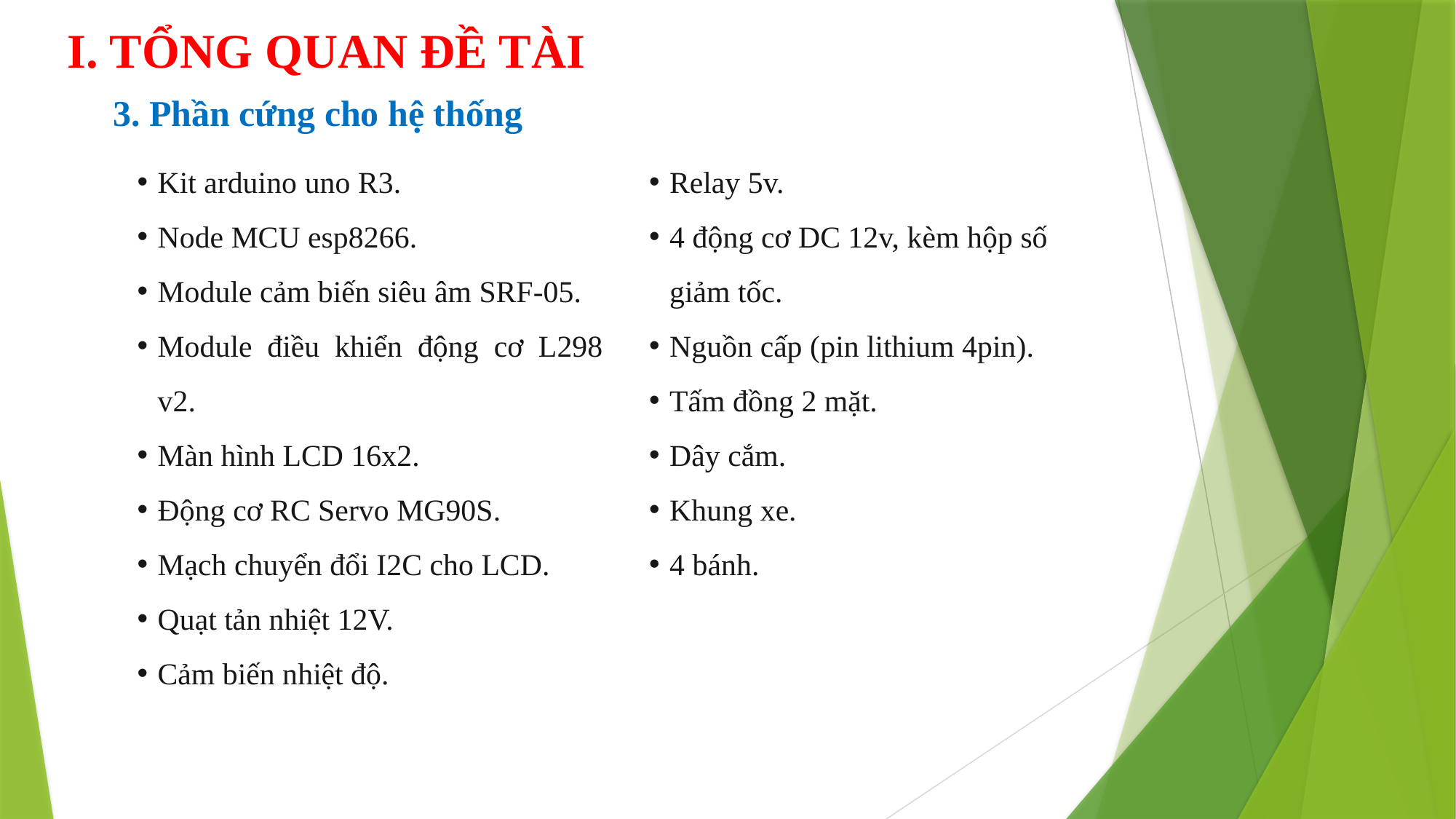

I. TỔNG QUAN ĐỀ TÀI
3. Phần cứng cho hệ thống
Kit arduino uno R3.
Node MCU esp8266.
Module cảm biến siêu âm SRF-05.
Module điều khiển động cơ L298 v2.
Màn hình LCD 16x2.
Động cơ RC Servo MG90S.
Mạch chuyển đổi I2C cho LCD.
Quạt tản nhiệt 12V.
Cảm biến nhiệt độ.
Relay 5v.
4 động cơ DC 12v, kèm hộp số giảm tốc.
Nguồn cấp (pin lithium 4pin).
Tấm đồng 2 mặt.
Dây cắm.
Khung xe.
4 bánh.